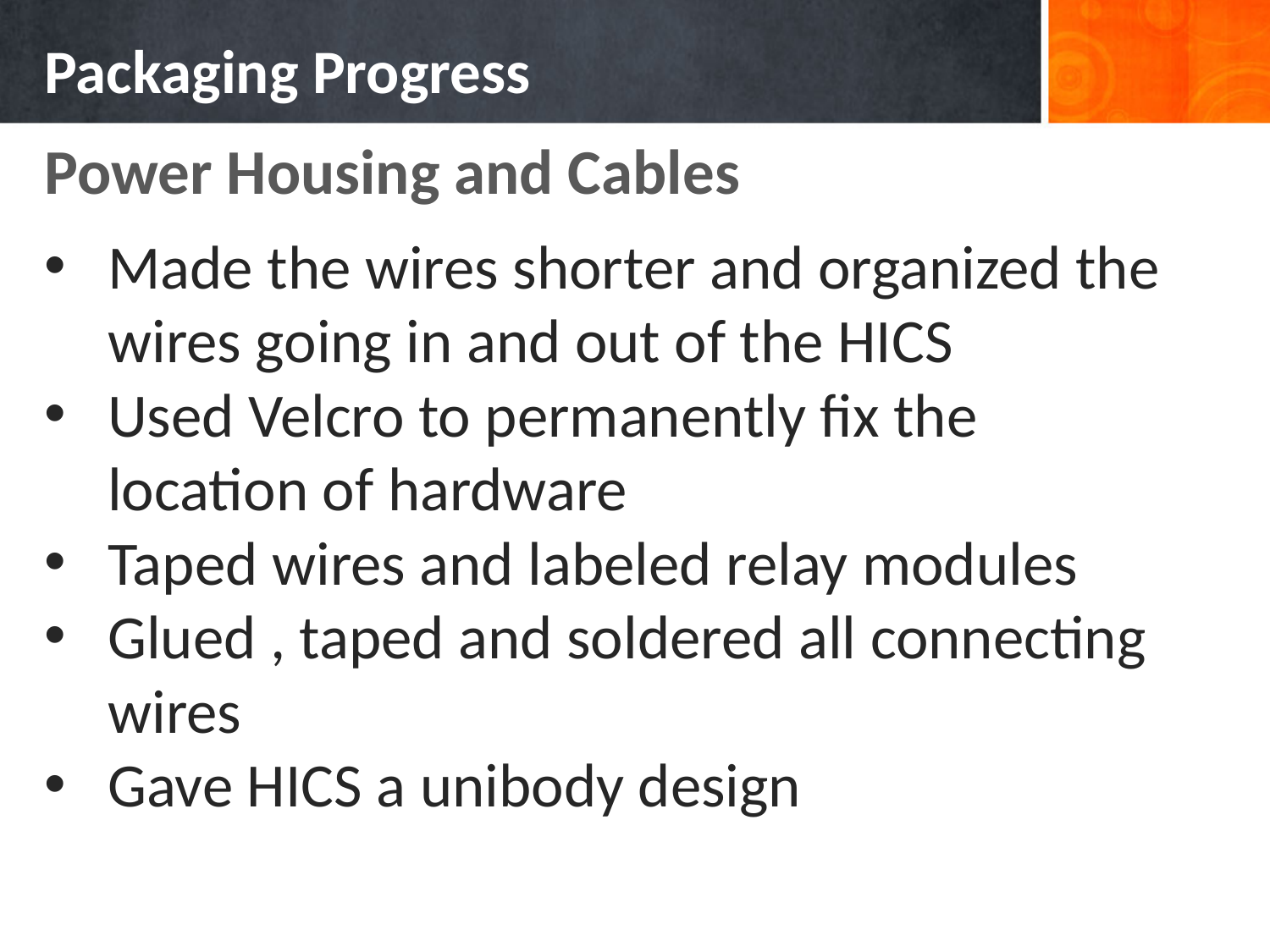

# Packaging Progress
Power Housing and Cables
Made the wires shorter and organized the wires going in and out of the HICS
Used Velcro to permanently fix the location of hardware
Taped wires and labeled relay modules
Glued , taped and soldered all connecting wires
Gave HICS a unibody design